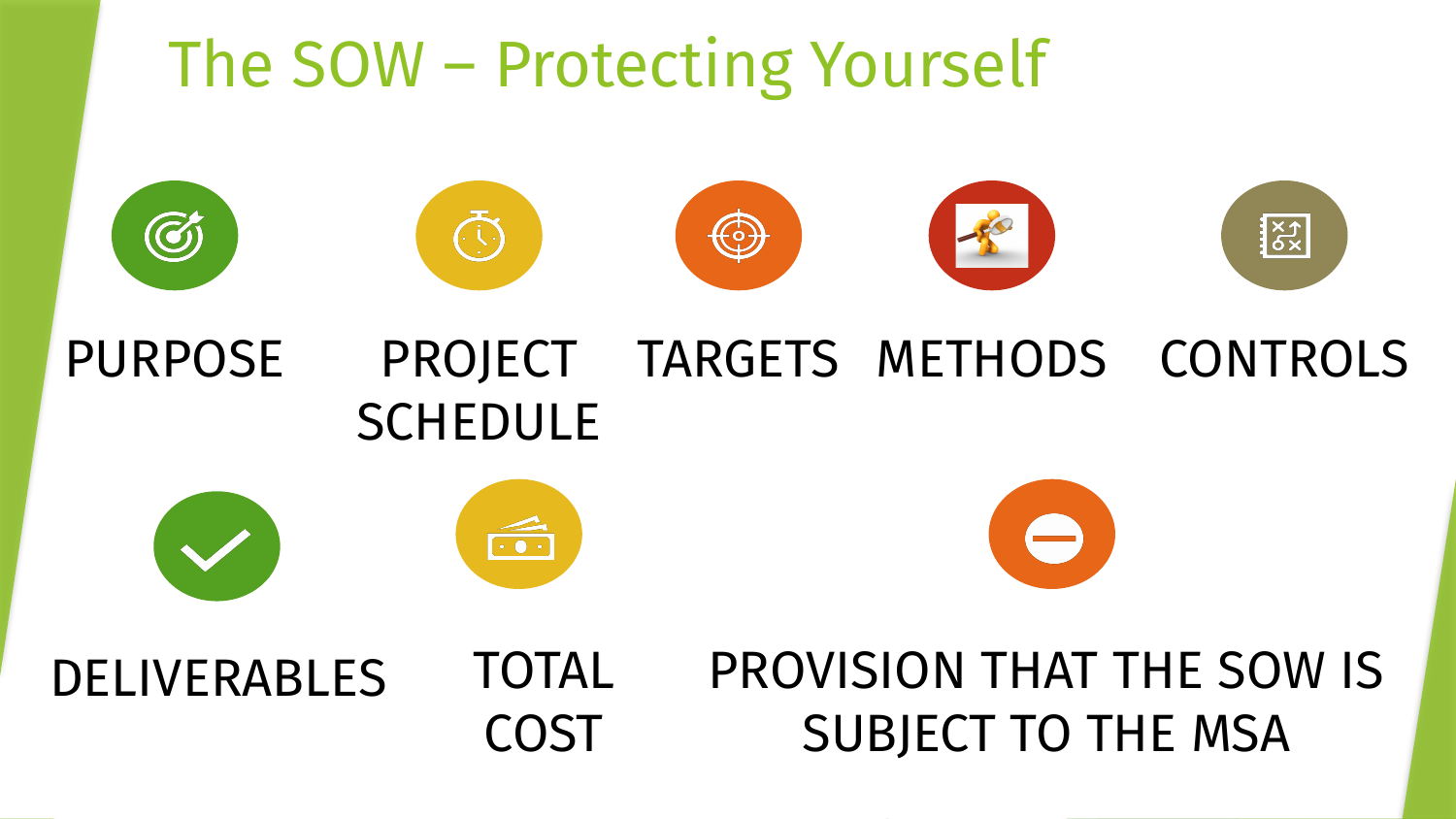

# The SOW – Protecting Yourself
Purpose
Project Schedule
Targets
Methods
Controls
Deliverables
Total Cost
Provision that the SOW is subject to the MSA